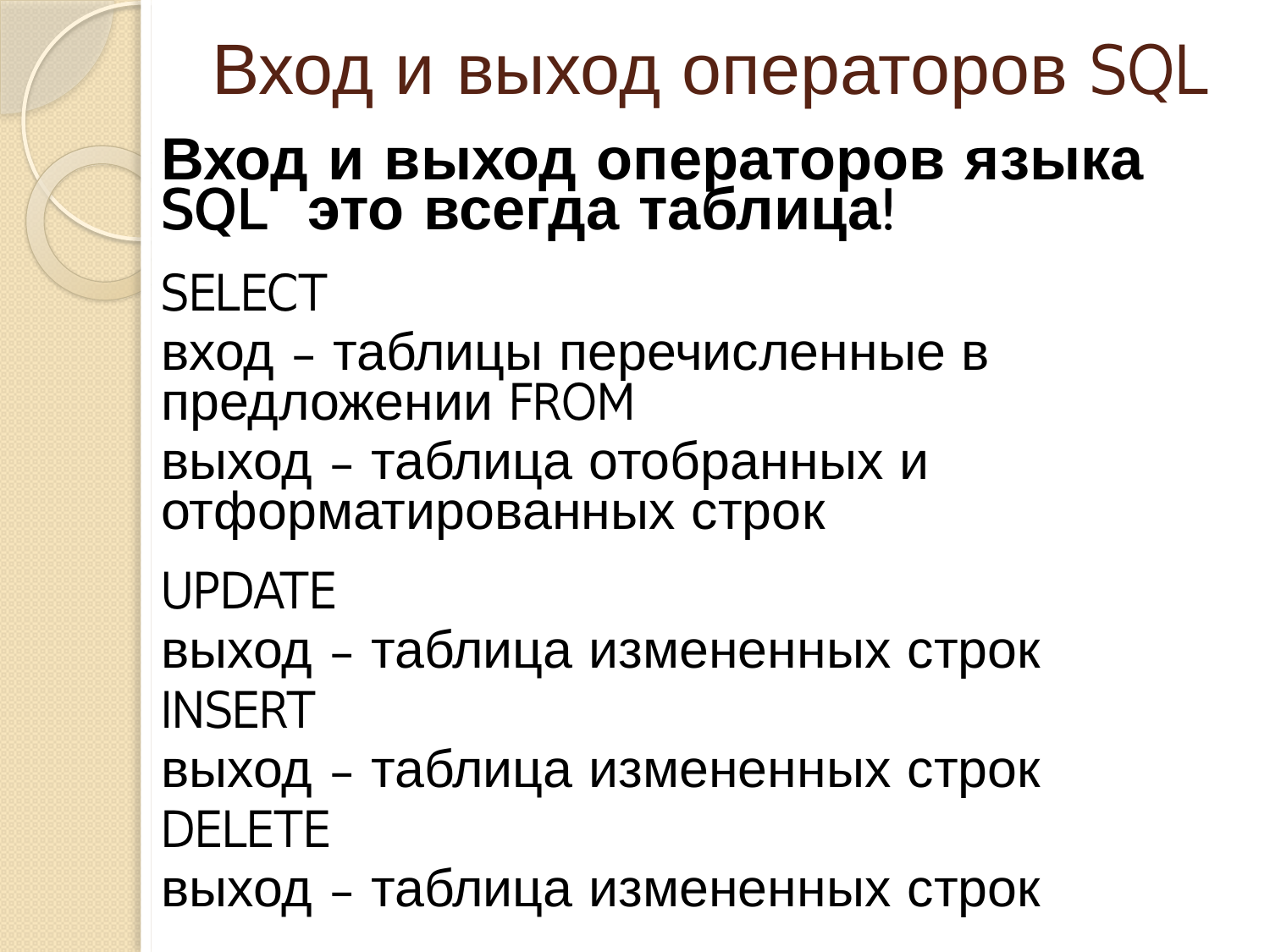

# Вход и выход операторов SQL
Вход и выход операторов языка SQL  это всегда таблица!
SELECT
вход – таблицы перечисленные в предложении FROM
выход – таблица отобранных и отформатированных строк
UPDATE
выход – таблица измененных строк
INSERT
выход – таблица измененных строк
DELETE
выход – таблица измененных строк